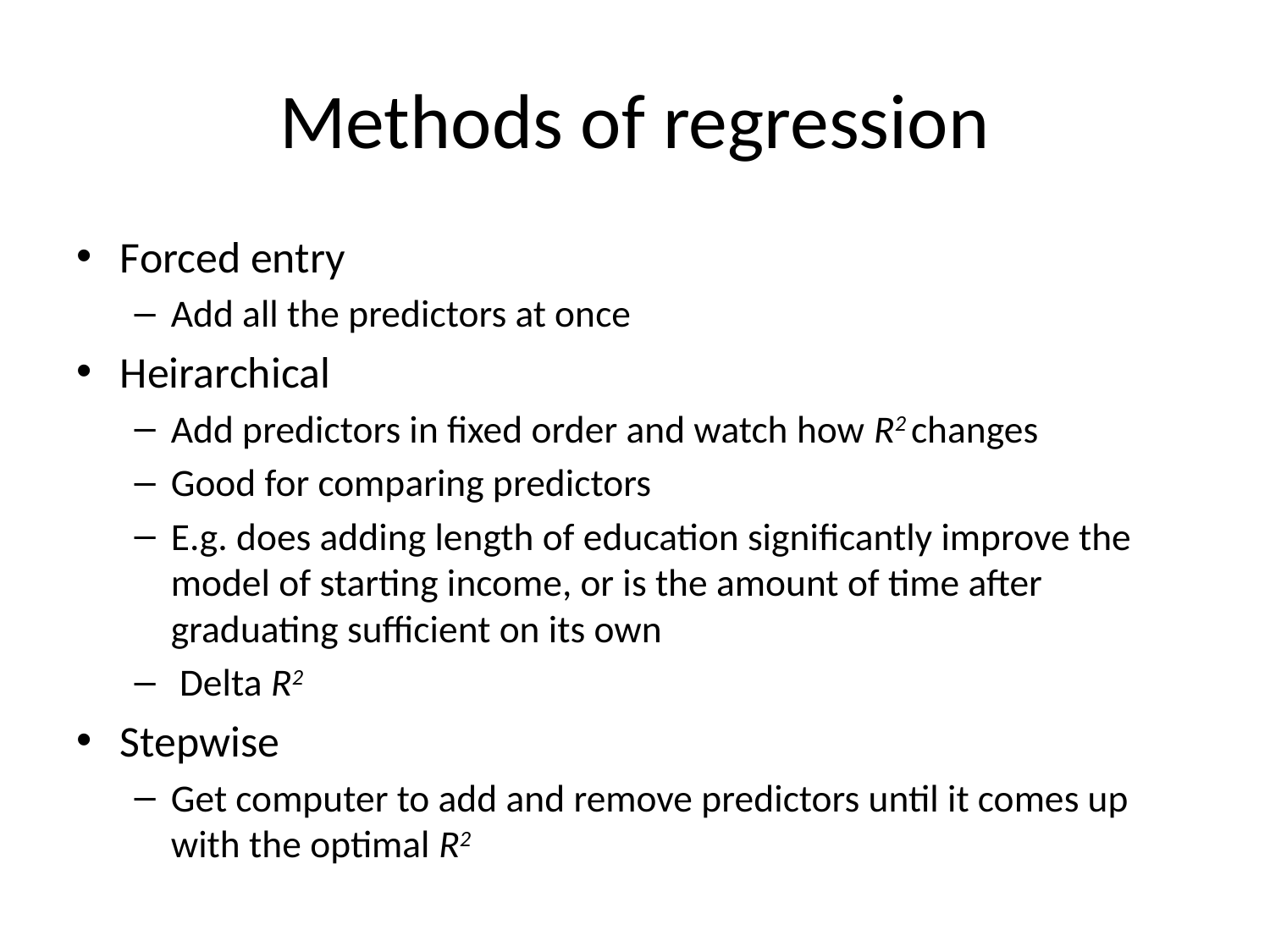

# Methods of regression
Forced entry
Add all the predictors at once
Heirarchical
Add predictors in fixed order and watch how R2 changes
Good for comparing predictors
E.g. does adding length of education significantly improve the model of starting income, or is the amount of time after graduating sufficient on its own
 Delta R2
Stepwise
Get computer to add and remove predictors until it comes up with the optimal R2